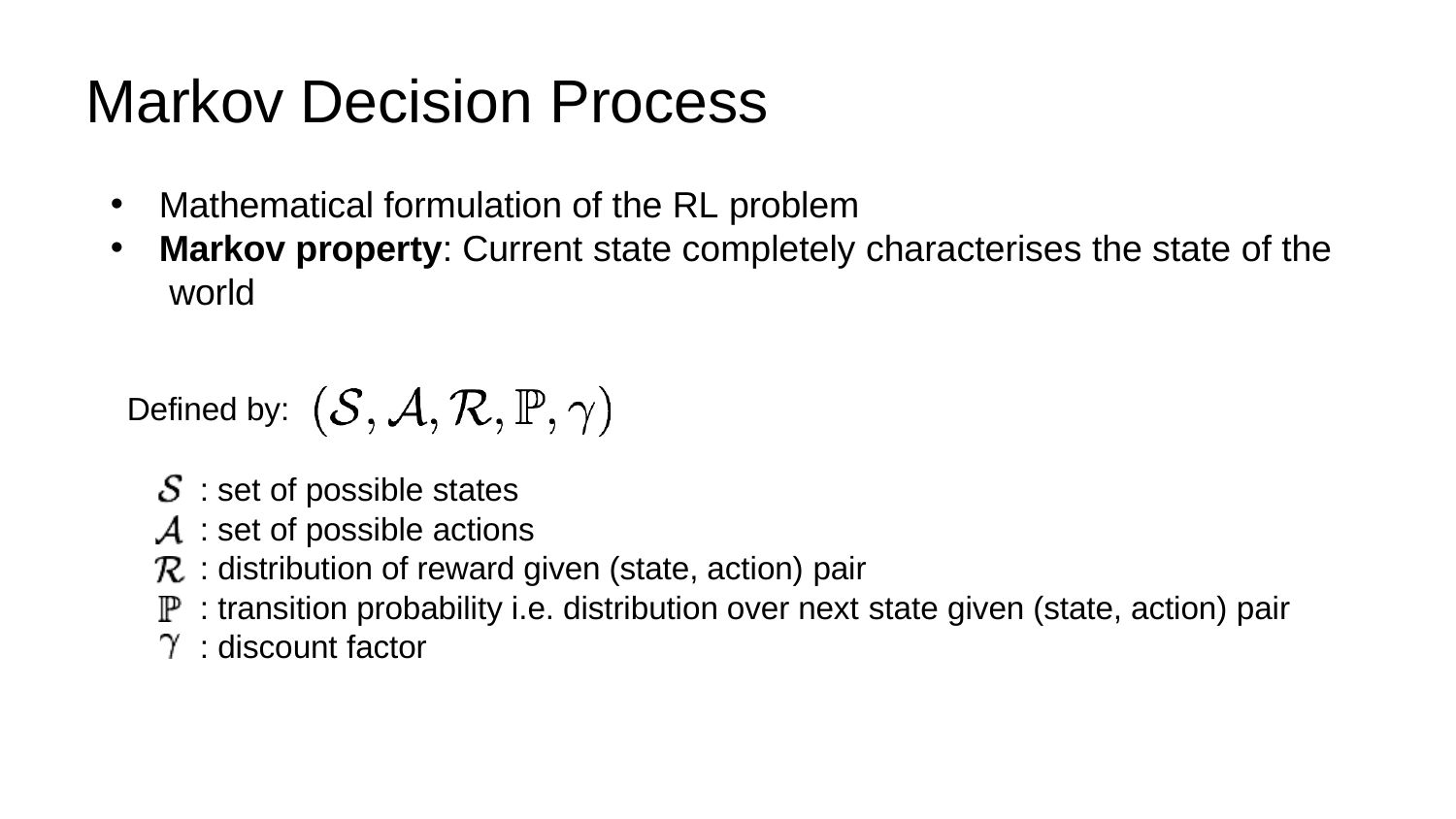

# Markov Decision Process
Mathematical formulation of the RL problem
Markov property: Current state completely characterises the state of the  world

Defined by:

: set of possible states
: set of possible actions
: distribution of reward given (state, action) pair
: transition probability i.e. distribution over next state given (state, action) pair
: discount factor

Lecture 14 - 18
May 23, 2017
Fei-Fei Li & Justin Johnson & Serena Yeung